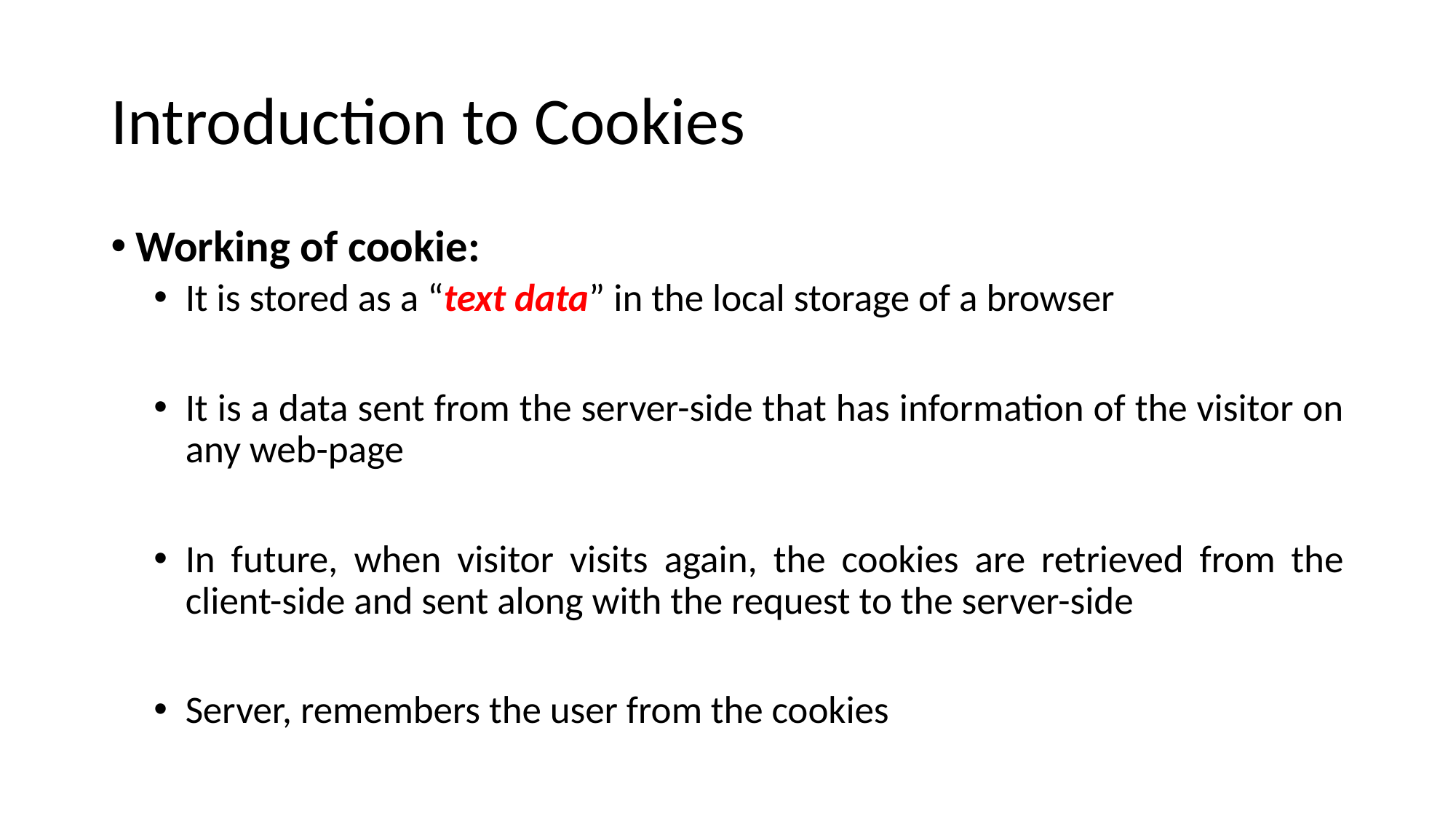

# Introduction to Cookies
Working of cookie:
It is stored as a “text data” in the local storage of a browser

It is a data sent from the server-side that has information of the visitor on any web-page

In future, when visitor visits again, the cookies are retrieved from the client-side and sent along with the request to the server-side

Server, remembers the user from the cookies